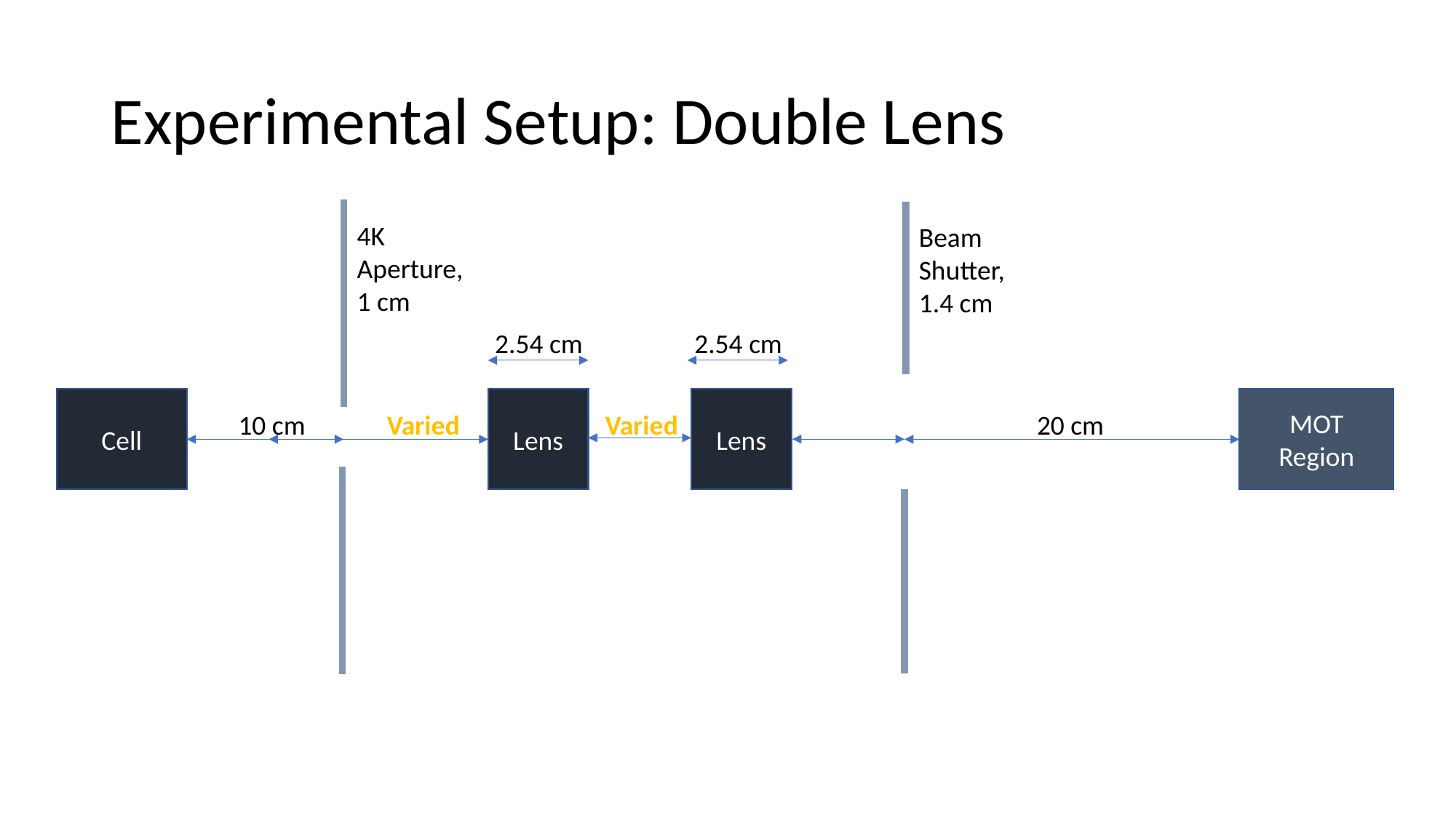

# Experimental Setup: Double Lens
4K Aperture,
1 cm
Beam Shutter,
1.4 cm
2.54 cm
Lens
2.54 cm
Lens
Cell
MOT Region
 10 cm
Varied
Varied
20 cm